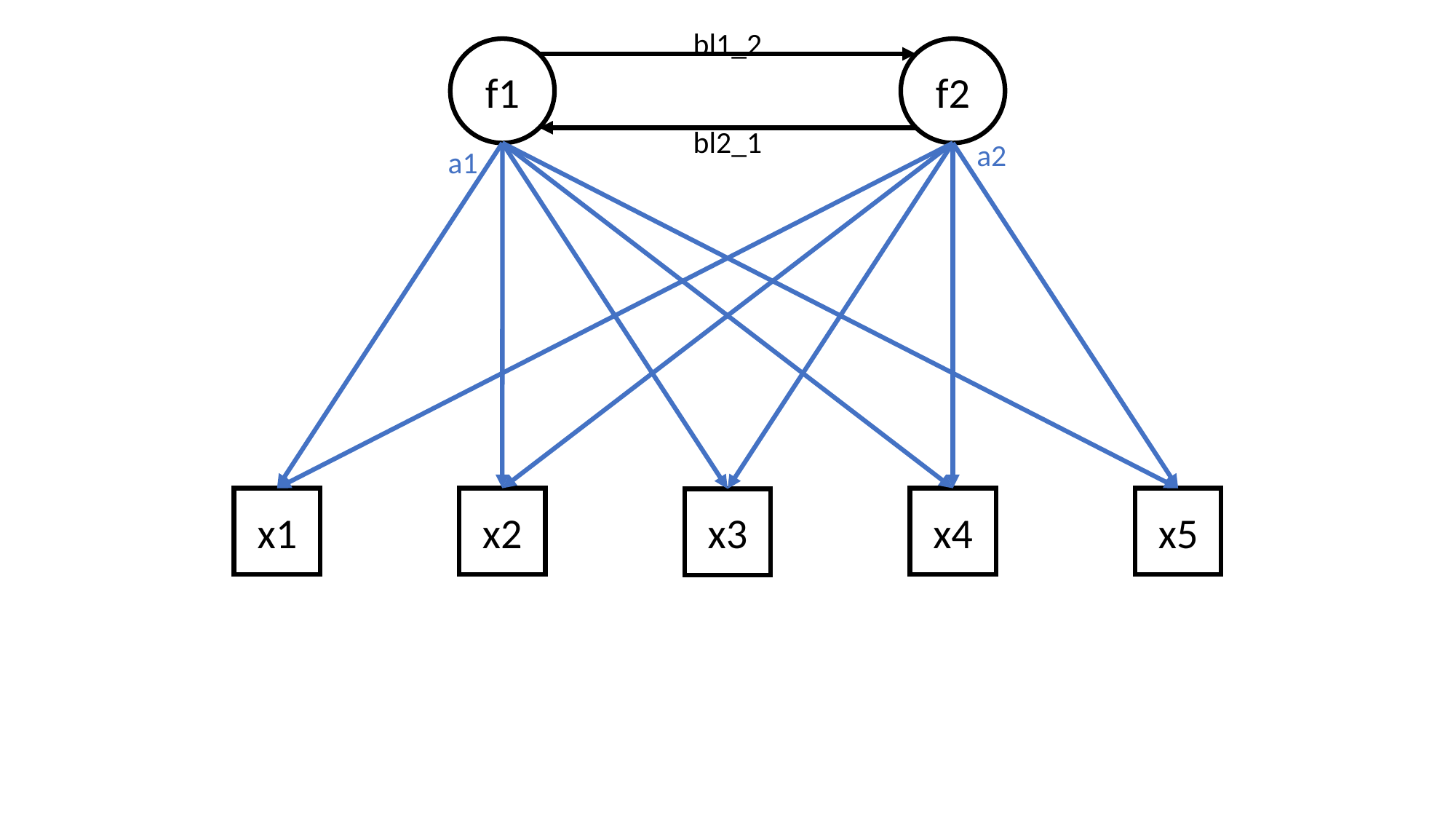

bl1_2
f1
f2
bl2_1
a2
a1

x1
x2
x4
x5
x3